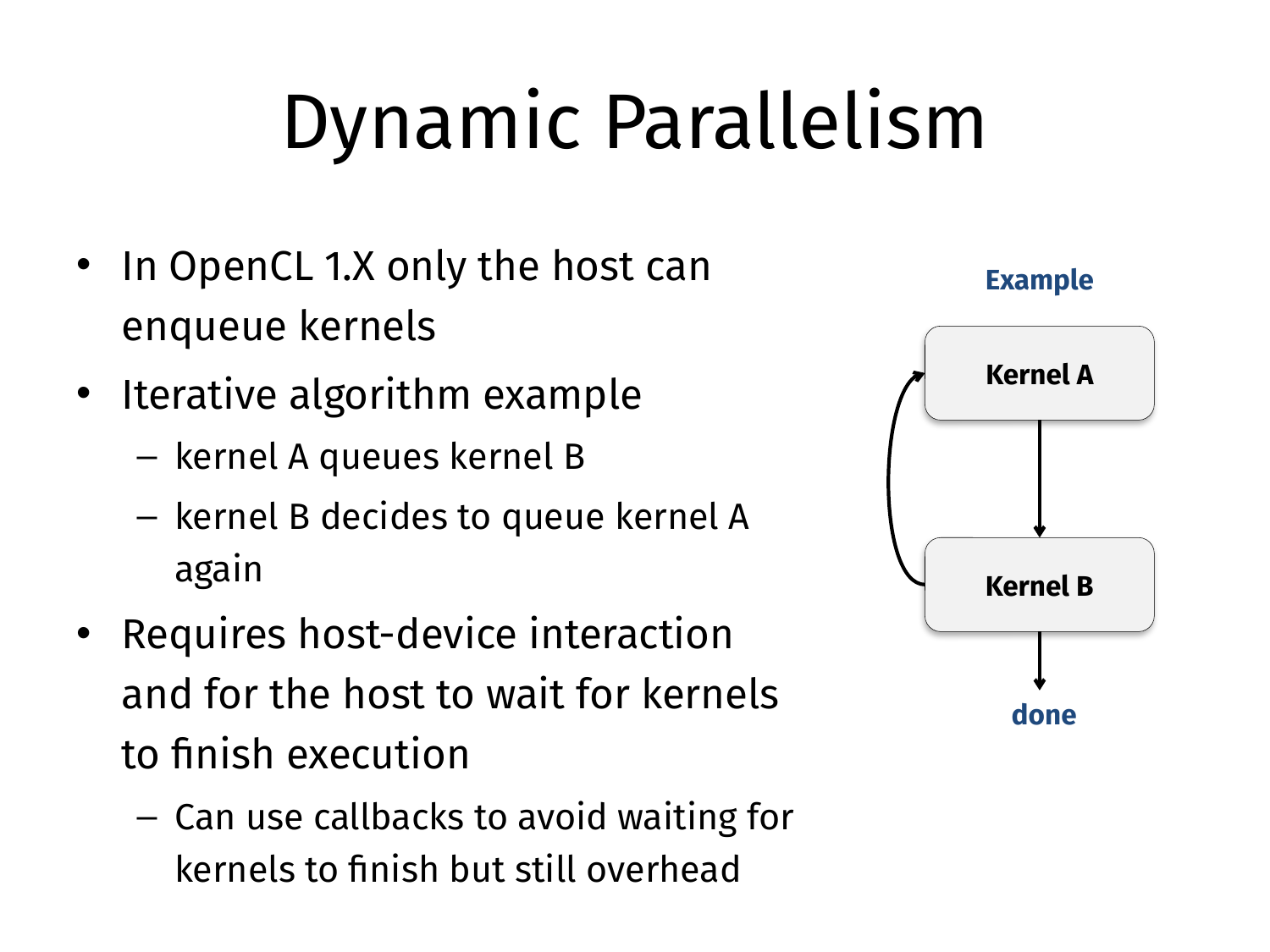

# Dynamic Parallelism
In OpenCL 1.X only the host can enqueue kernels
Iterative algorithm example
kernel A queues kernel B
kernel B decides to queue kernel A again
Requires host-device interaction and for the host to wait for kernels to finish execution
Can use callbacks to avoid waiting for kernels to finish but still overhead
Example
Kernel A
Kernel B
done